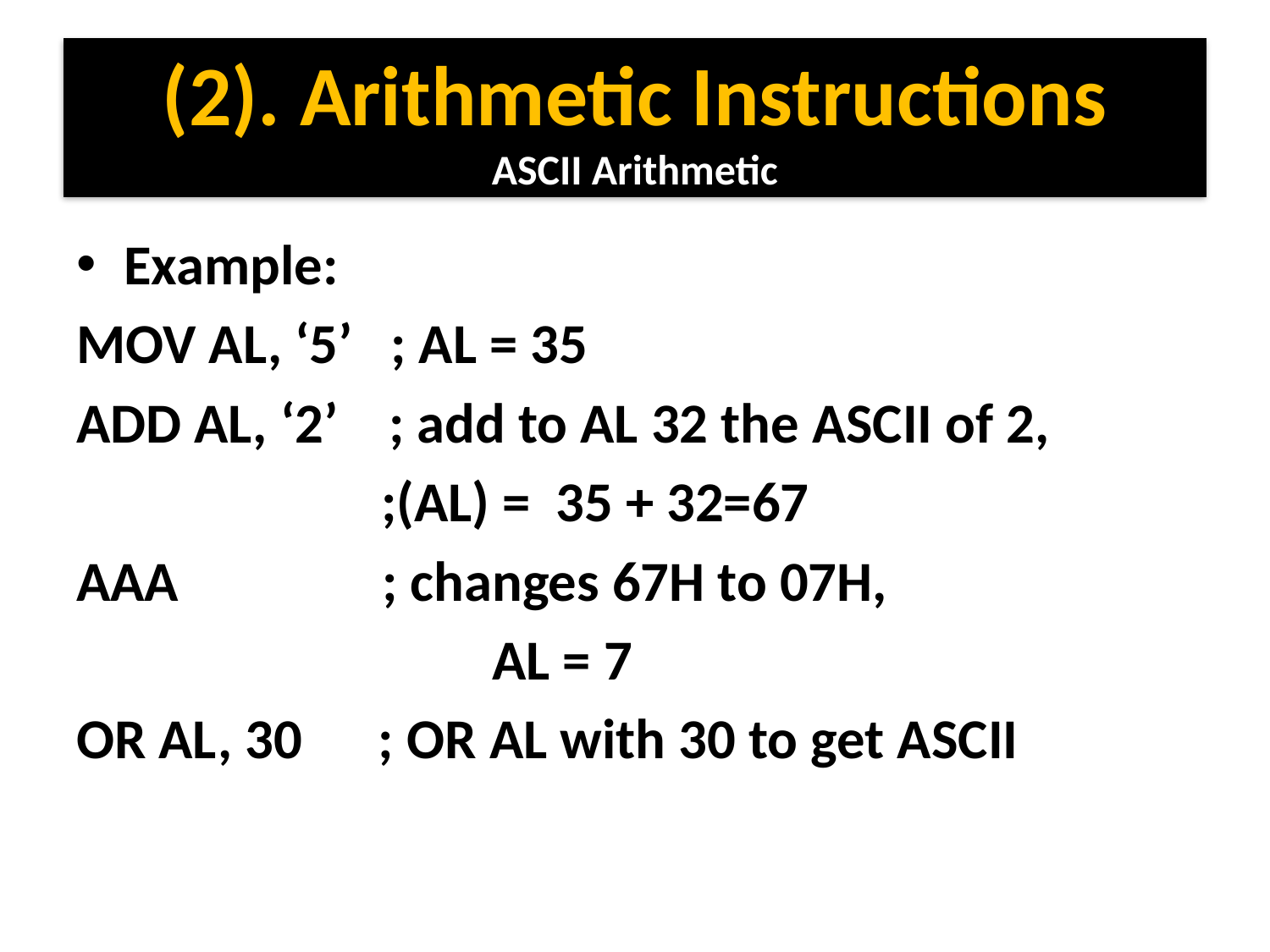

# (2). Arithmetic Instructions ASCII Arithmetic
Example:
MOV AL, ‘5’   ; AL = 35
ADD AL, ‘2’    ; add to AL 32 the ASCII of 2,
                        ;(AL) =  35 + 32=67
AAA                ; changes 67H to 07H,
			         AL = 7
OR AL, 30      ; OR AL with 30 to get ASCII